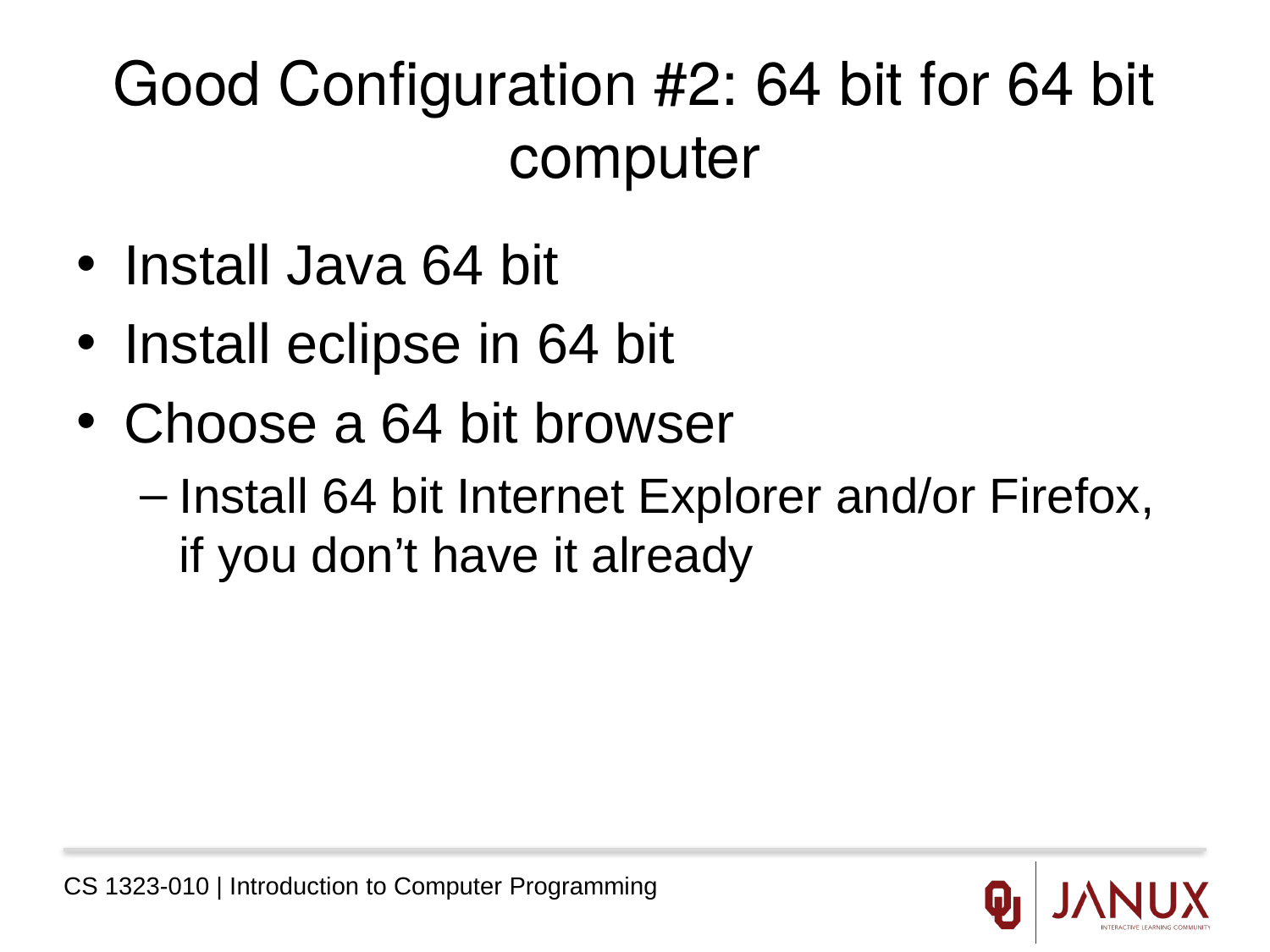

# Good Configuration #2: 64 bit for 64 bit computer
Install Java 64 bit
Install eclipse in 64 bit
Choose a 64 bit browser
Install 64 bit Internet Explorer and/or Firefox, if you don’t have it already